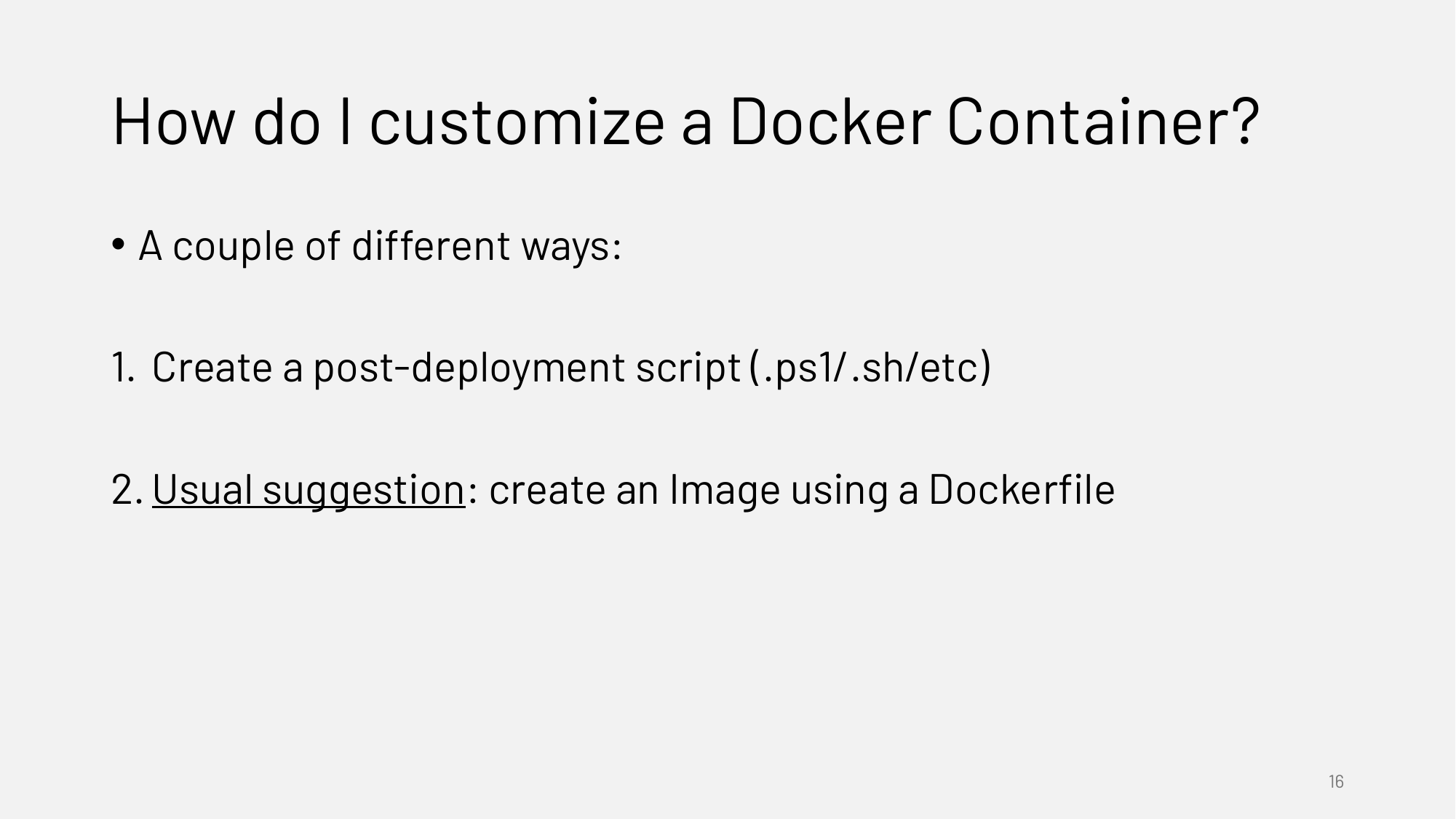

# How do I customize a Docker Container?
A couple of different ways:

Create a post-deployment script (.ps1/.sh/etc)

Usual suggestion: create an Image using a Dockerfile
16